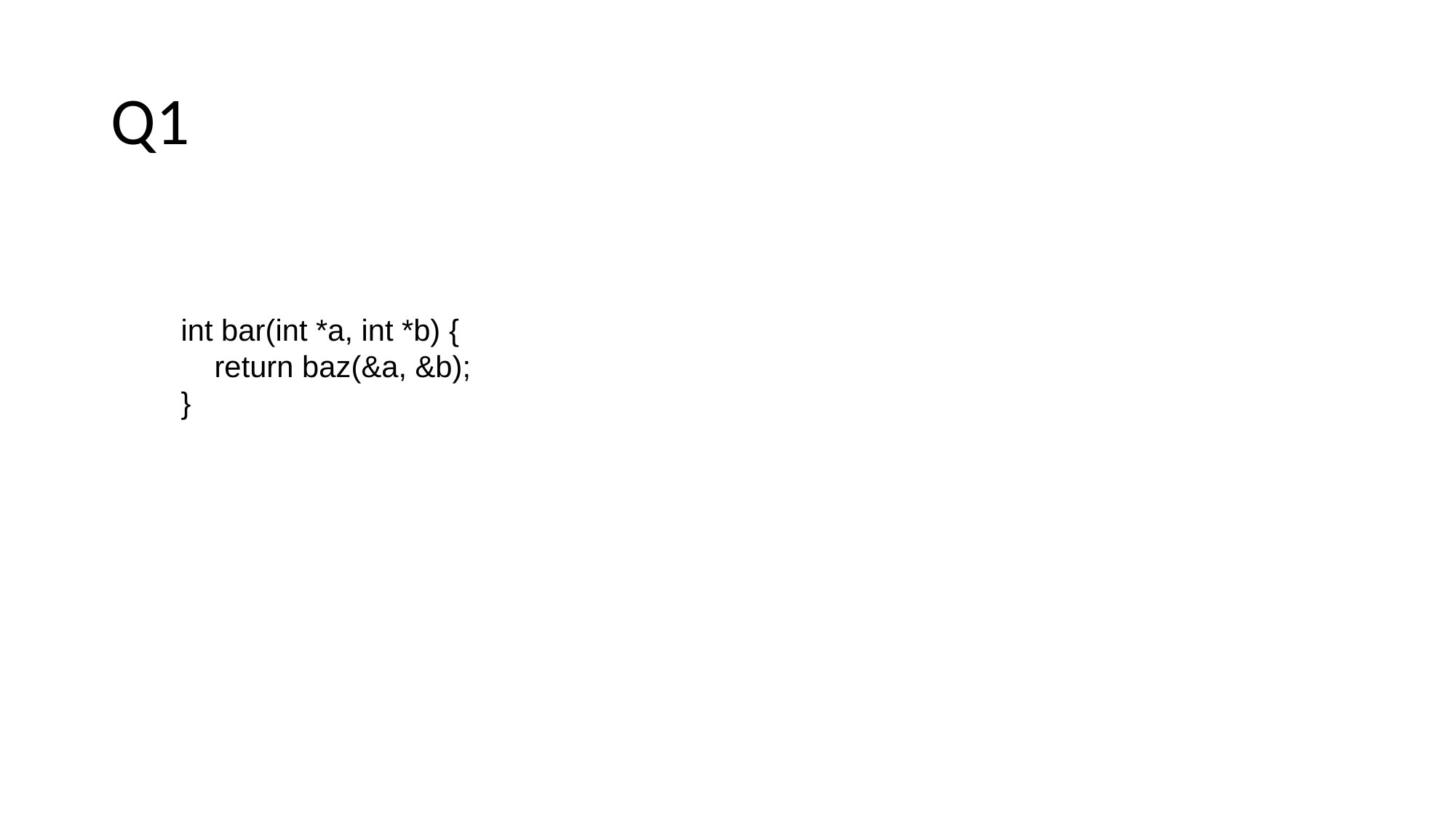

# Q1

int bar(int *a, int *b) {
    return baz(&a, &b);
}